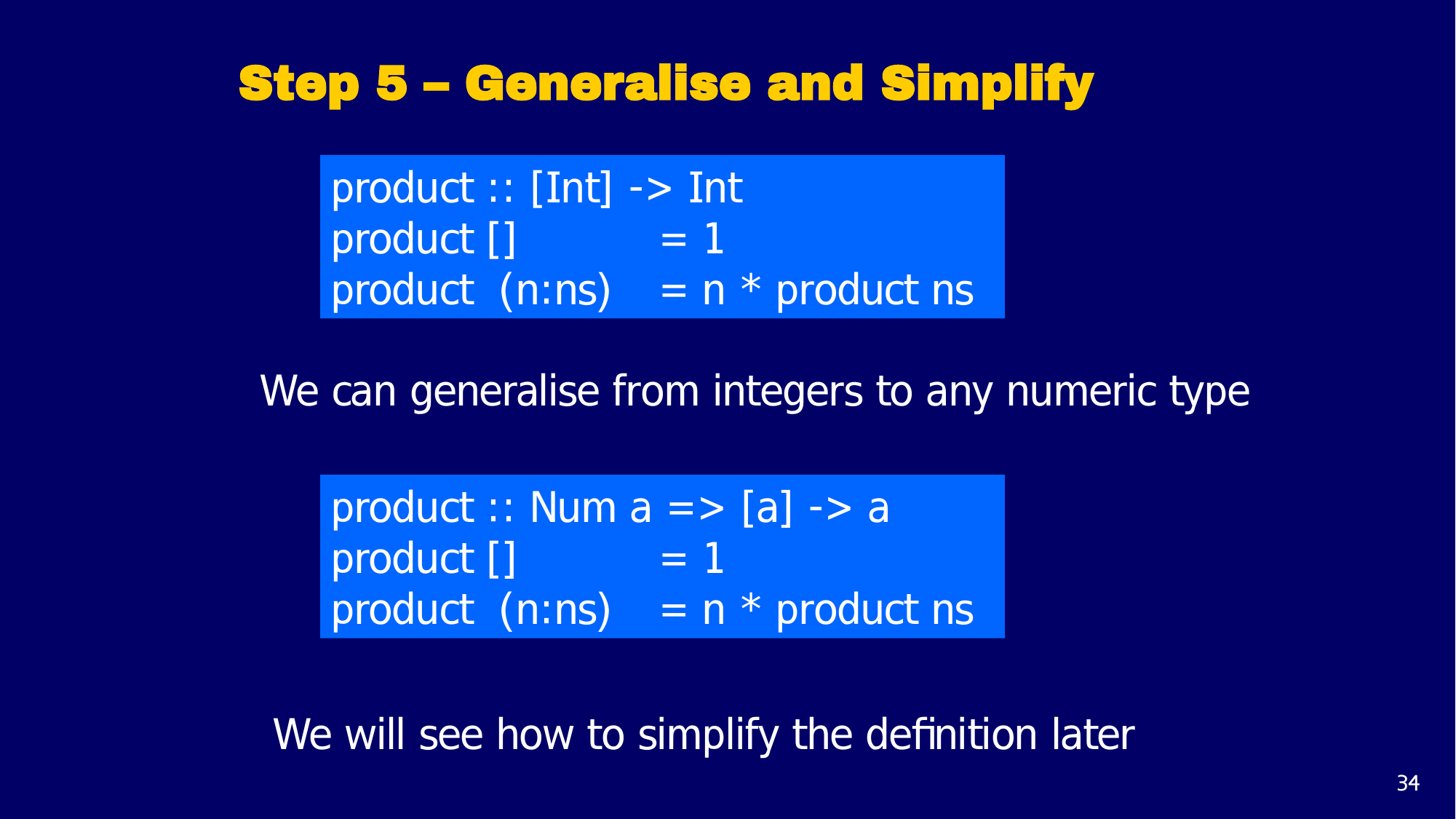

Step 5 – Generalise and Simplify

We can generalise from integers to any numeric type

product :: [Int] -> Int
product [] 		= 1
product  (n:ns) 	= n * product ns
product :: Num a => [a] -> a
product [] 		= 1
product  (n:ns) 	= n * product ns
We will see how to simplify the definition later
34